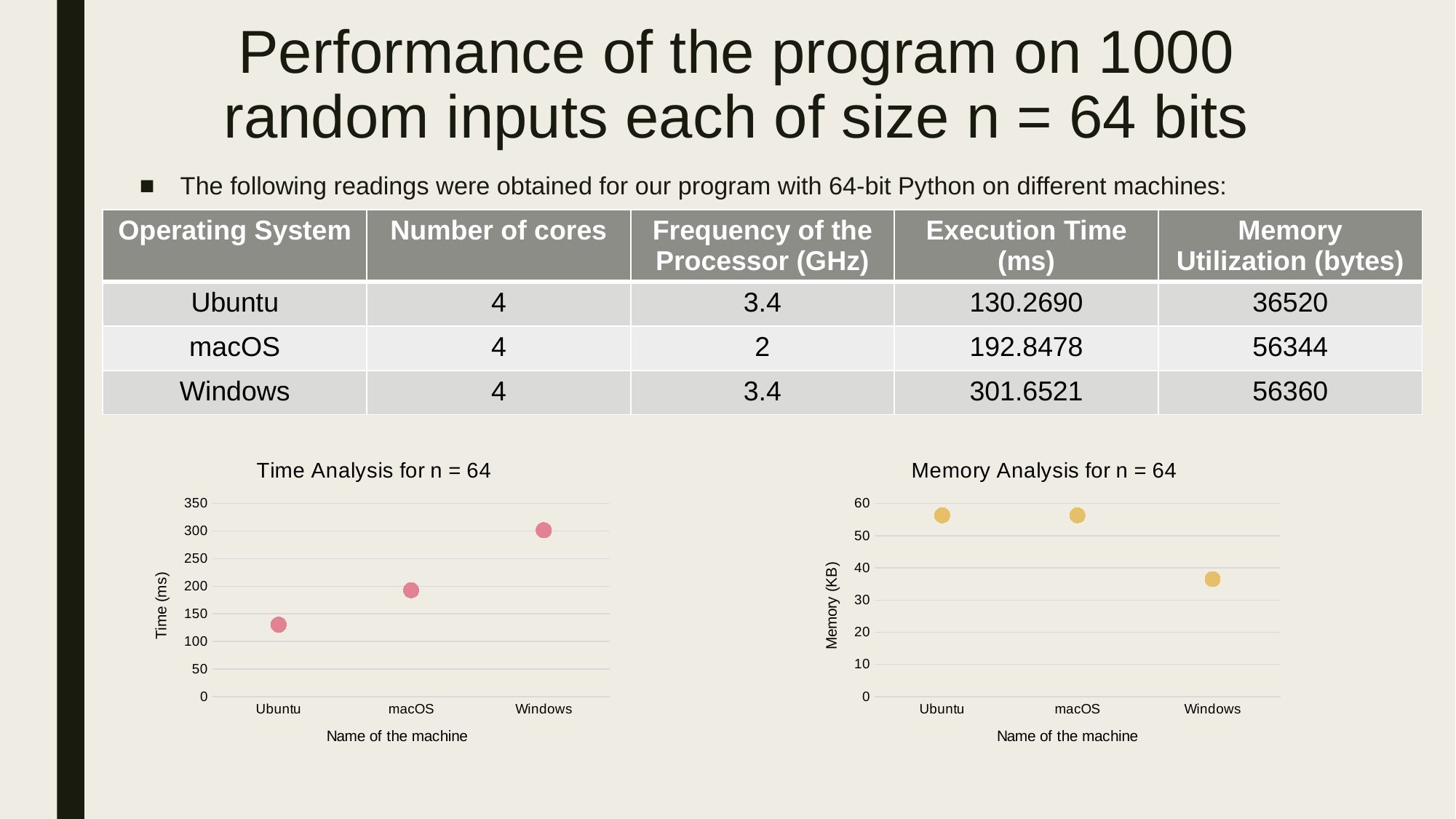

# Performance of the program on 1000 random inputs each of size n = 64 bits
The following readings were obtained for our program with 64-bit Python on different machines:

| Operating System | Number of cores | Frequency of the Processor (GHz) | Execution Time (ms) | Memory Utilization (bytes) |
| --- | --- | --- | --- | --- |
| Ubuntu | 4 | 3.4 | 130.2690 | 36520 |
| macOS | 4 | 2 | 192.8478 | 56344 |
| Windows | 4 | 3.4 | 301.6521 | 56360 |

### Chart: Time Analysis for n = 64

| Category | Time (ms) |
|---|---|
| Ubuntu | 130.269 |
| macOS | 192.8478 |
| Windows | 301.6521 |

### Chart: Memory Analysis for n = 64

| Category | memory |
|---|---|
| Ubuntu | 56.36 |
| macOS | 56.344 |
| Windows | 36.52 |